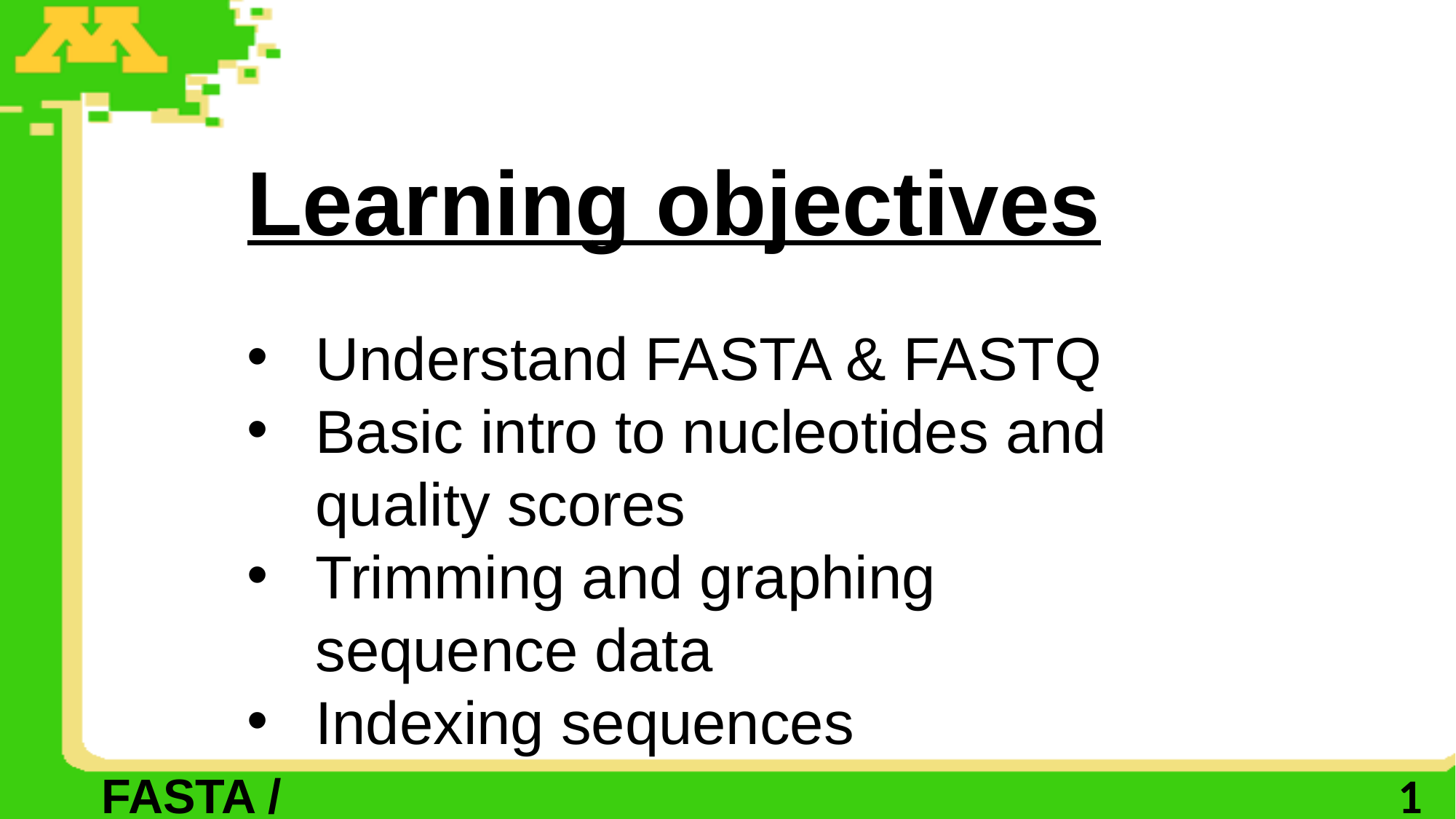

Learning objectives

Understand FASTA & FASTQ
Basic intro to nucleotides and quality scores
Trimming and graphing sequence data
Indexing sequences

1
FASTA / FASTQ